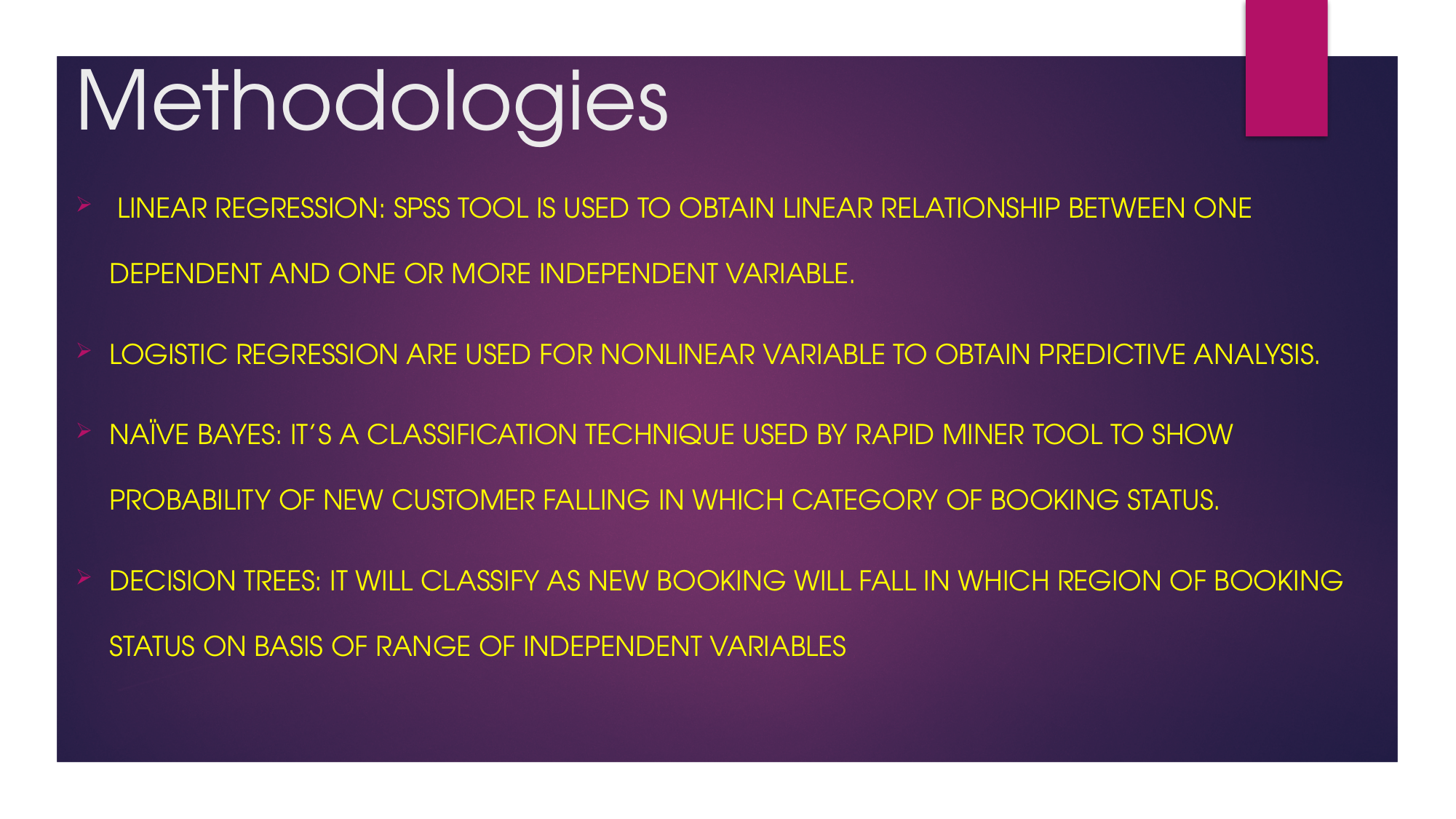

# Methodologies
 Linear Regression: SPSS tool is used to obtain linear relationship between one dependent and one or more independent variable.
Logistic regression are used for nonlinear variable to obtain predictive analysis.
Naïve Bayes: It’s a classification technique used by rapid miner tool to show probability of new customer falling in which category of booking status.
Decision trees: It will classify as new booking will fall in which region of booking status on basis of range of independent variables